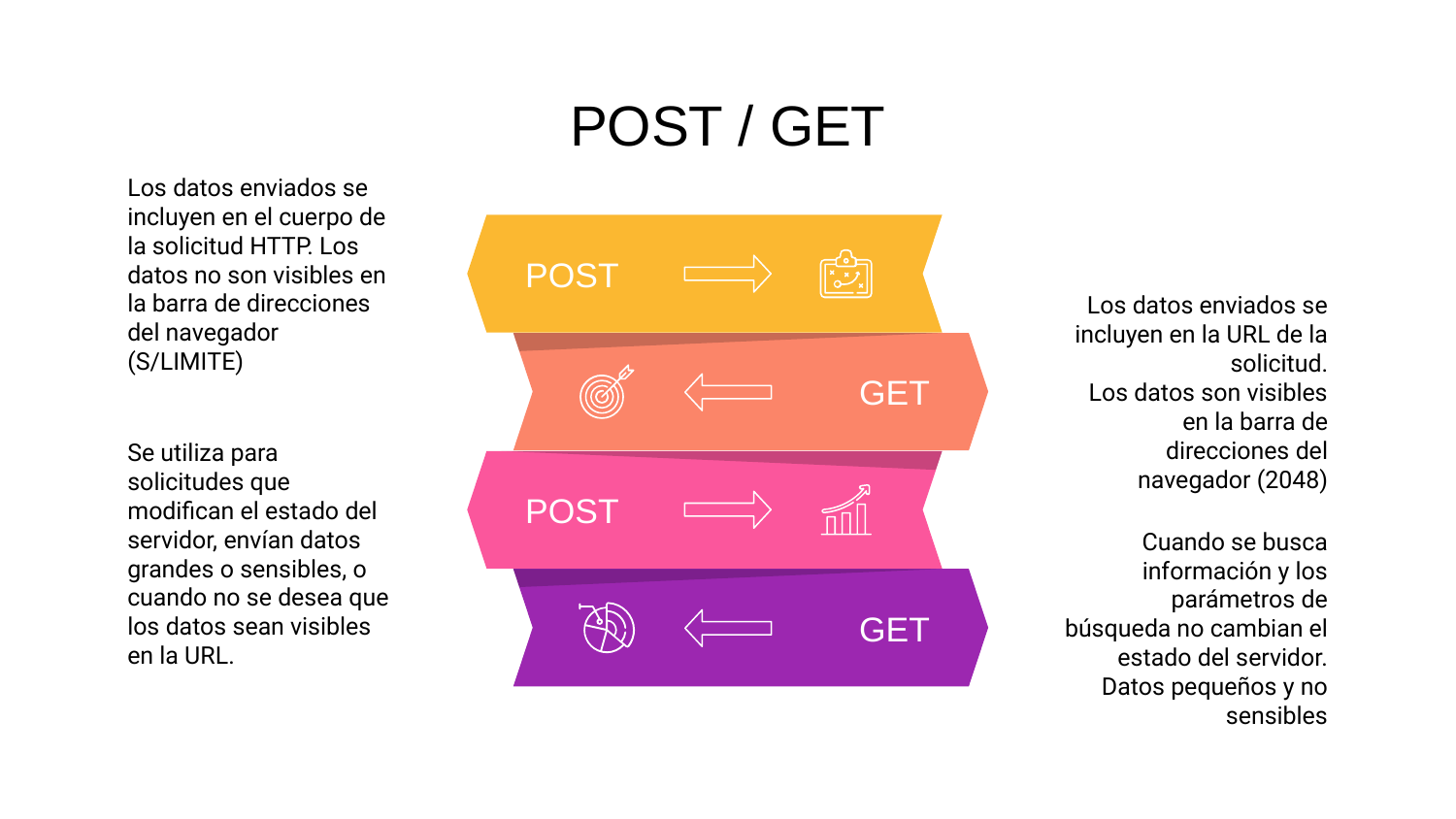

# POST / GET
POST
Los datos enviados se incluyen en el cuerpo de la solicitud HTTP. Los datos no son visibles en la barra de direcciones del navegador (S/LIMITE)

GET

Los datos enviados se incluyen en la URL de la solicitud.
Los datos son visibles en la barra de direcciones del navegador (2048)

POST

Se utiliza para solicitudes que modifican el estado del servidor, envían datos grandes o sensibles, o cuando no se desea que los datos sean visibles en la URL.

GET

Cuando se busca información y los parámetros de búsqueda no cambian el estado del servidor.
Datos pequeños y no sensibles